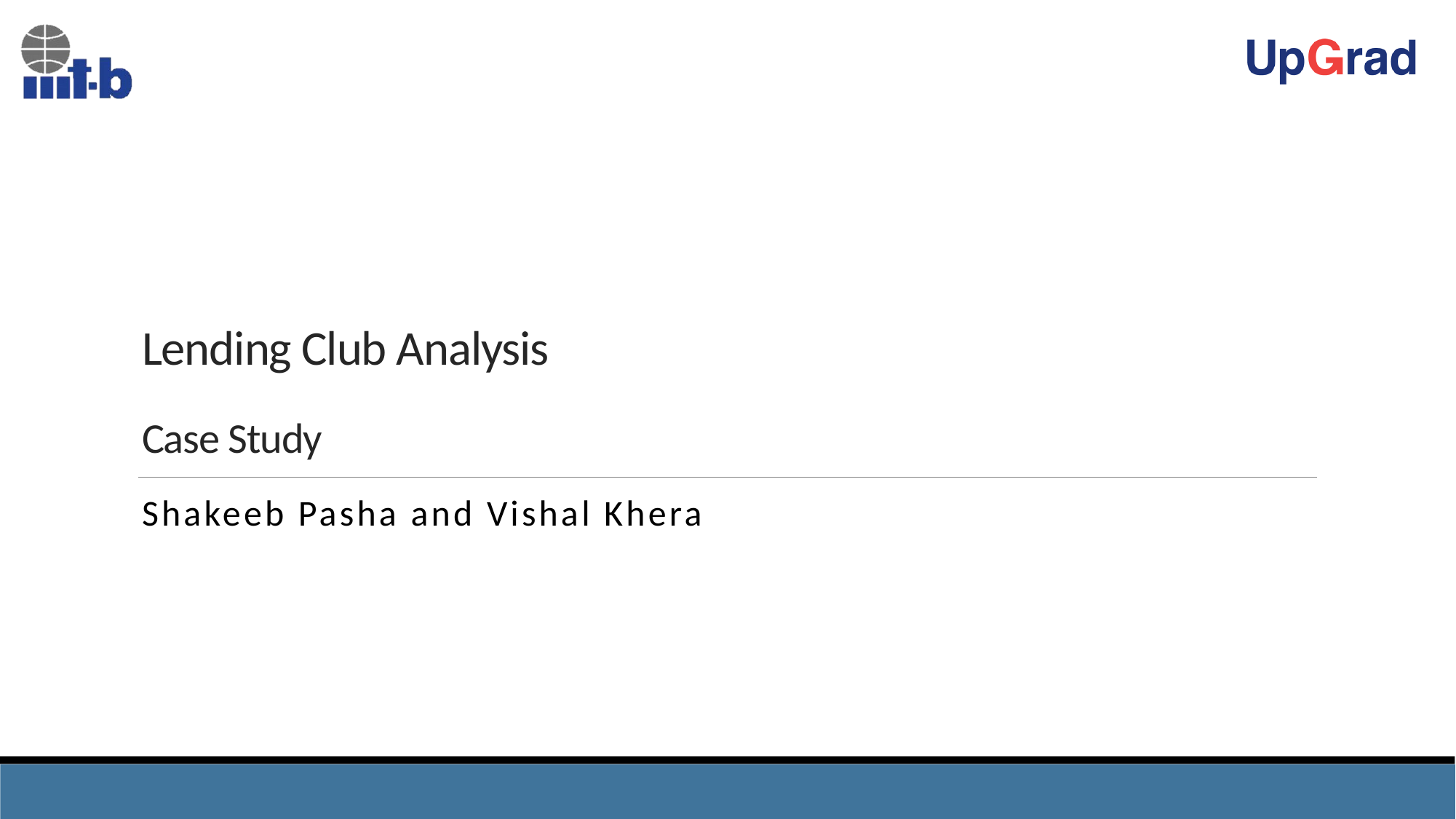

# Lending Club Analysis Case Study
Shakeeb Pasha and Vishal Khera